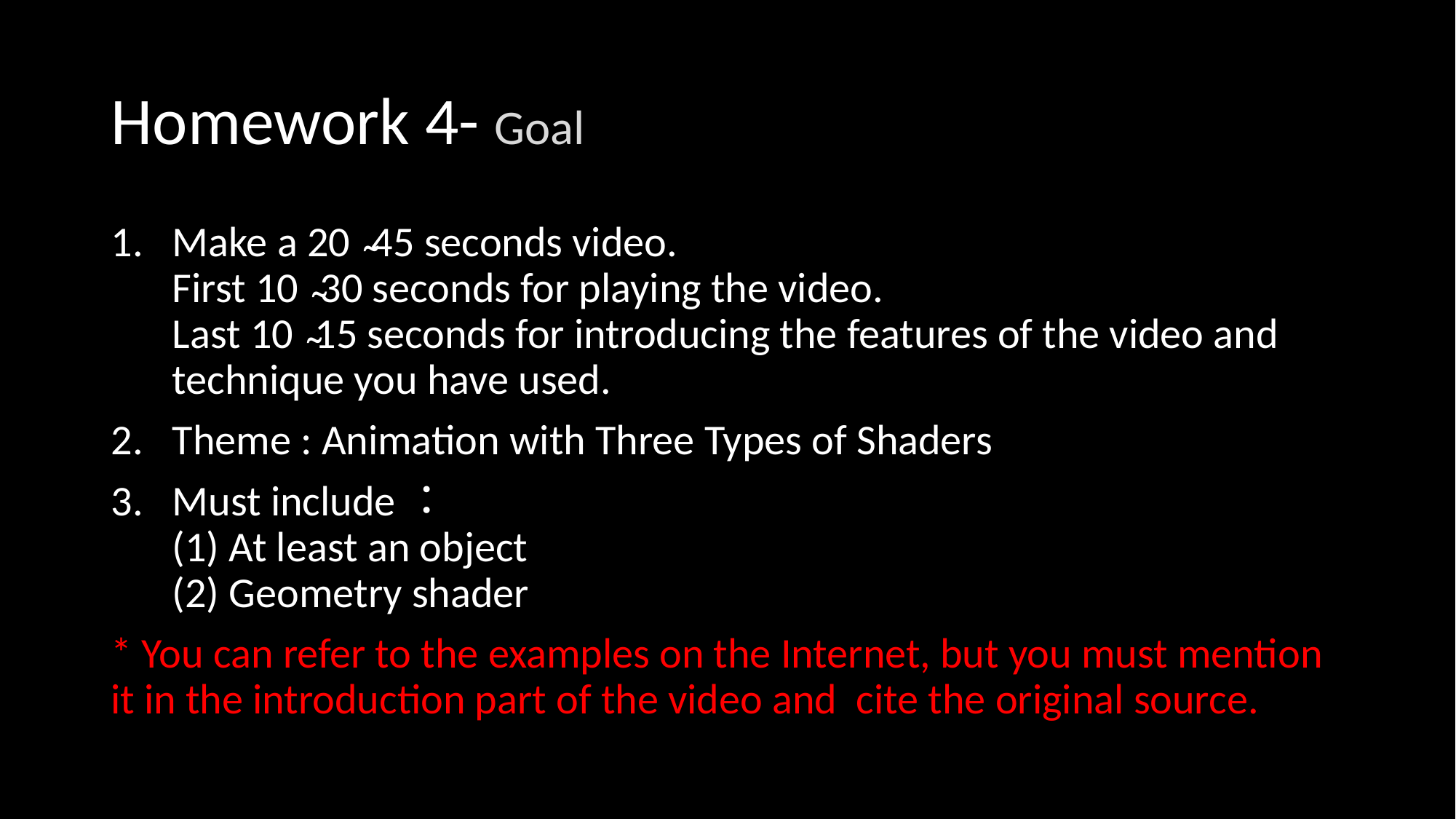

# Homework 4- Goal
Make a 20  ̴45 seconds video.
First 10  ̴30 seconds for playing the video.
Last 10  ̴15 seconds for introducing the features of the video and technique you have used.
Theme : Animation with Three Types of Shaders
Must include：
(1) At least an object
(2) Geometry shader
* You can refer to the examples on the Internet, but you must mention it in the introduction part of the video and  cite the original source.